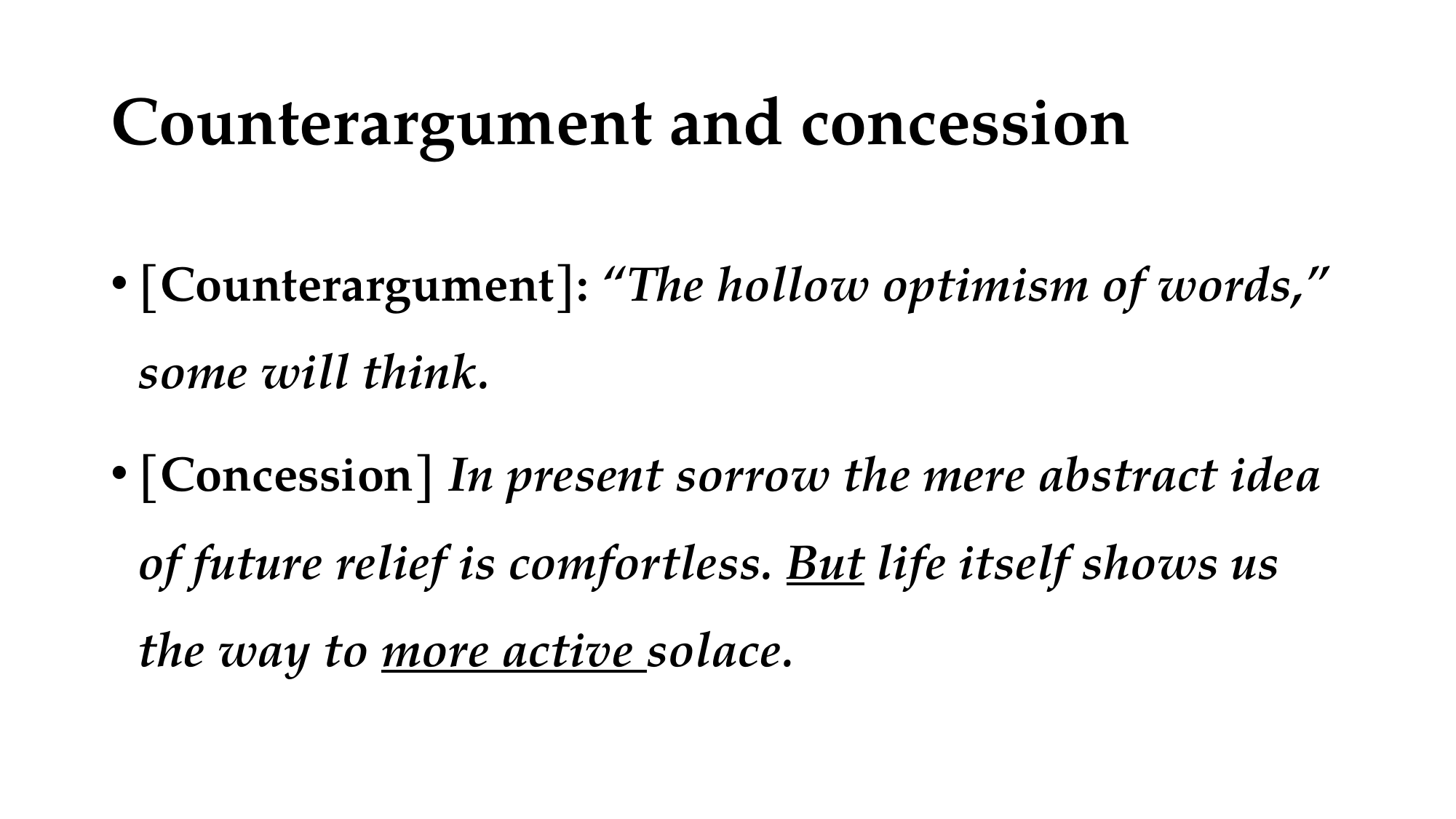

# Counterargument and concession
[Counterargument]: “The hollow optimism of words,” some will think.
[Concession] In present sorrow the mere abstract idea of future relief is comfortless. But life itself shows us the way to more active solace.